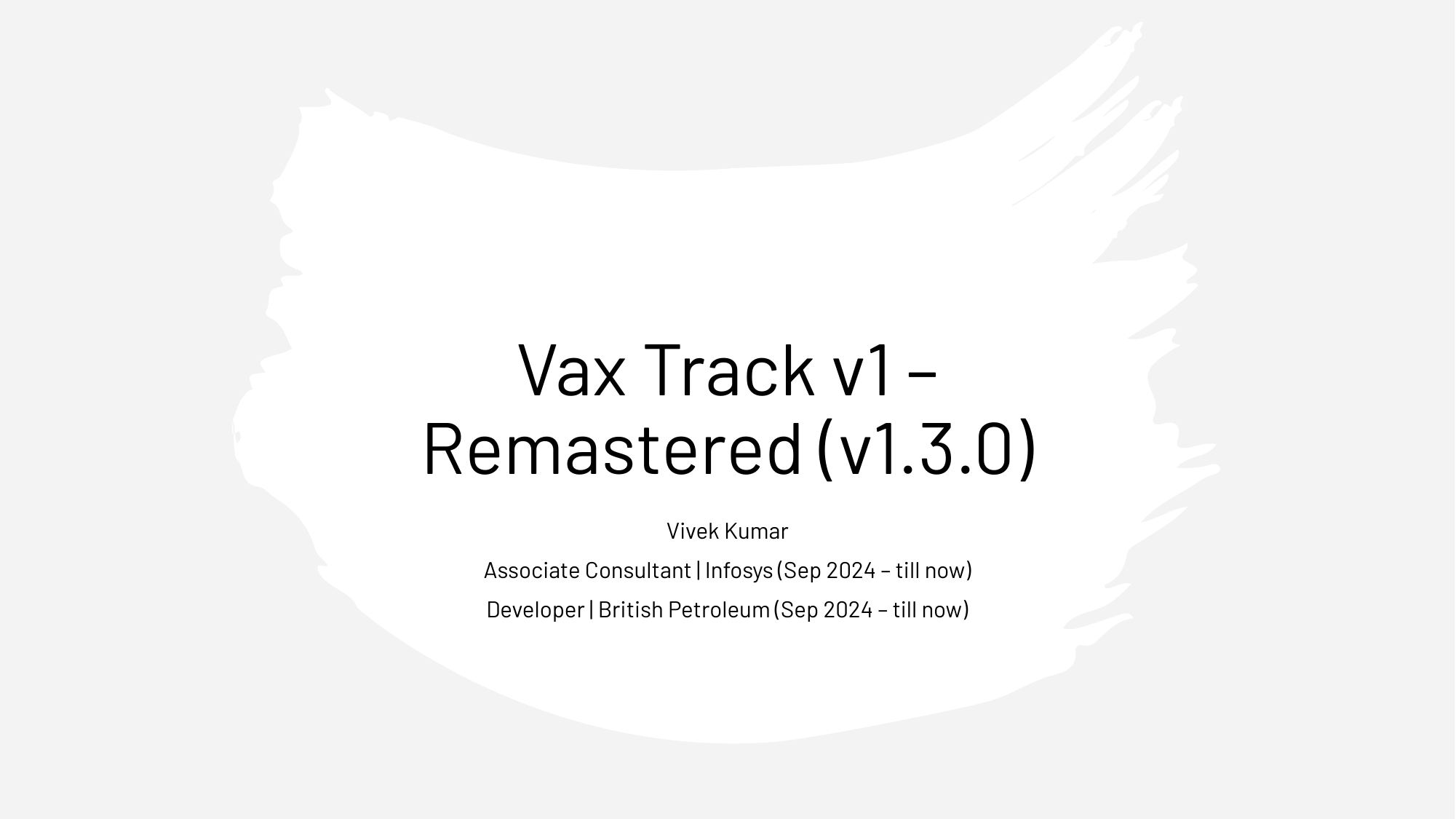

# Vax Track v1 – Remastered (v1.3.0)
Vivek Kumar
Associate Consultant | Infosys (Sep 2024 – till now)
Developer | British Petroleum (Sep 2024 – till now)